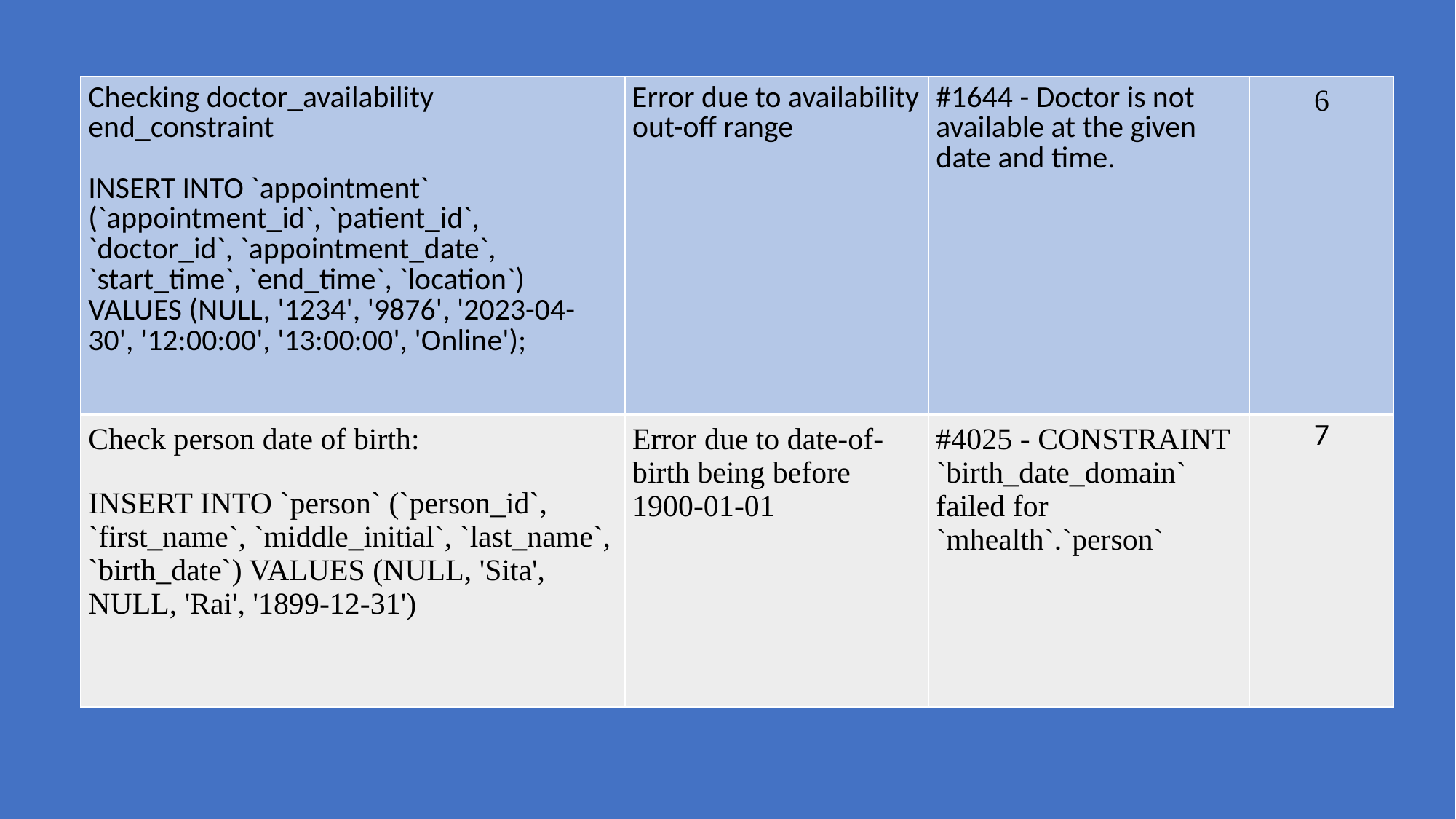

| Checking doctor\_availability end\_constraint INSERT INTO `appointment` (`appointment\_id`, `patient\_id`, `doctor\_id`, `appointment\_date`, `start\_time`, `end\_time`, `location`) VALUES (NULL, '1234', '9876', '2023-04-30', '12:00:00', '13:00:00', 'Online'); | Error due to availability out-off range | #1644 - Doctor is not available at the given date and time. | 6 |
| --- | --- | --- | --- |
| Check person date of birth: INSERT INTO `person` (`person\_id`, `first\_name`, `middle\_initial`, `last\_name`, `birth\_date`) VALUES (NULL, 'Sita', NULL, 'Rai', '1899-12-31') | Error due to date-of-birth being before 1900-01-01 | #4025 - CONSTRAINT `birth\_date\_domain` failed for `mhealth`.`person` | 7 |